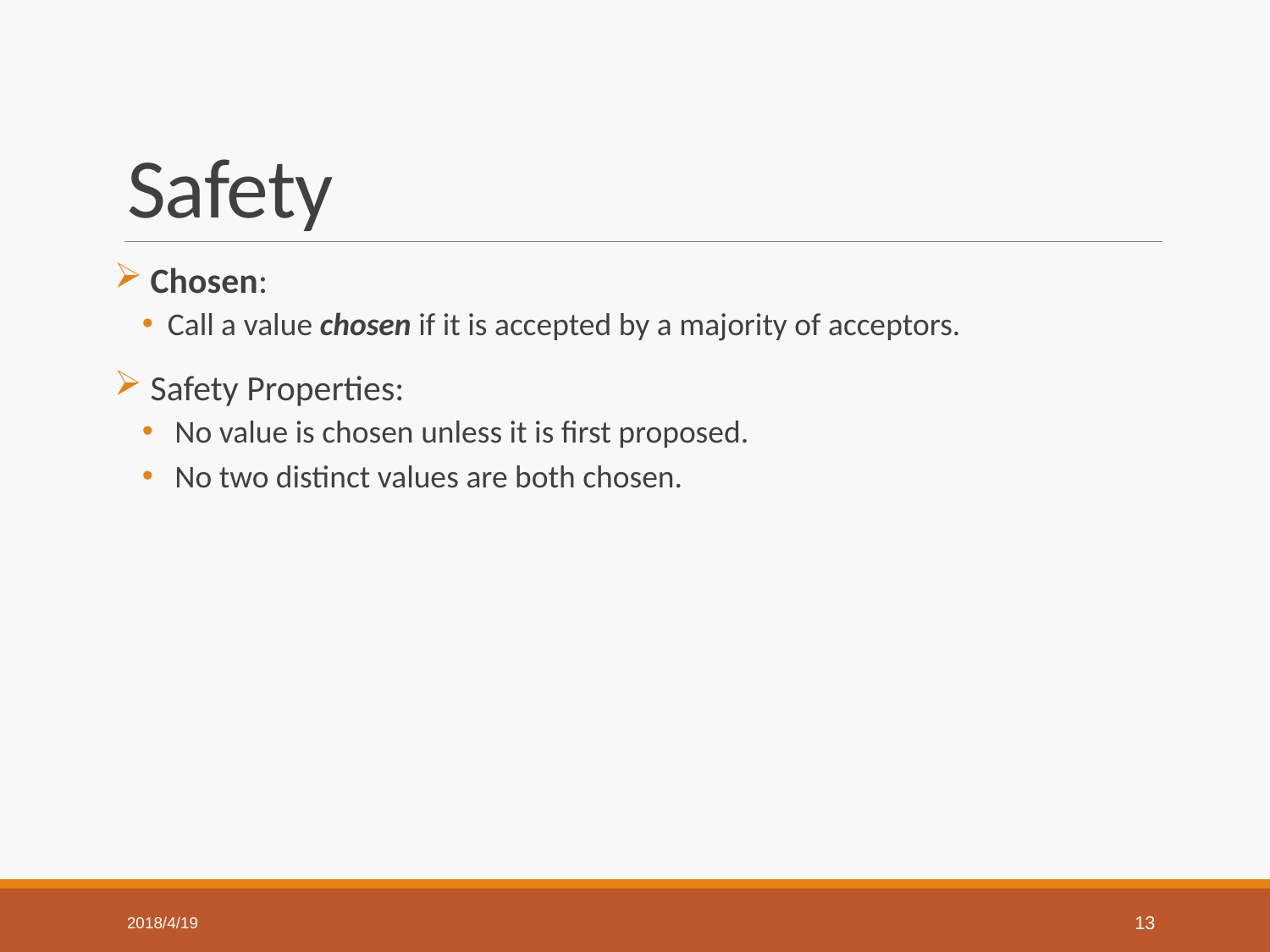

# Safety
 Chosen:
Call a value chosen if it is accepted by a majority of acceptors.
 Safety Properties:
 No value is chosen unless it is first proposed.
 No two distinct values are both chosen.
2018/4/19
13